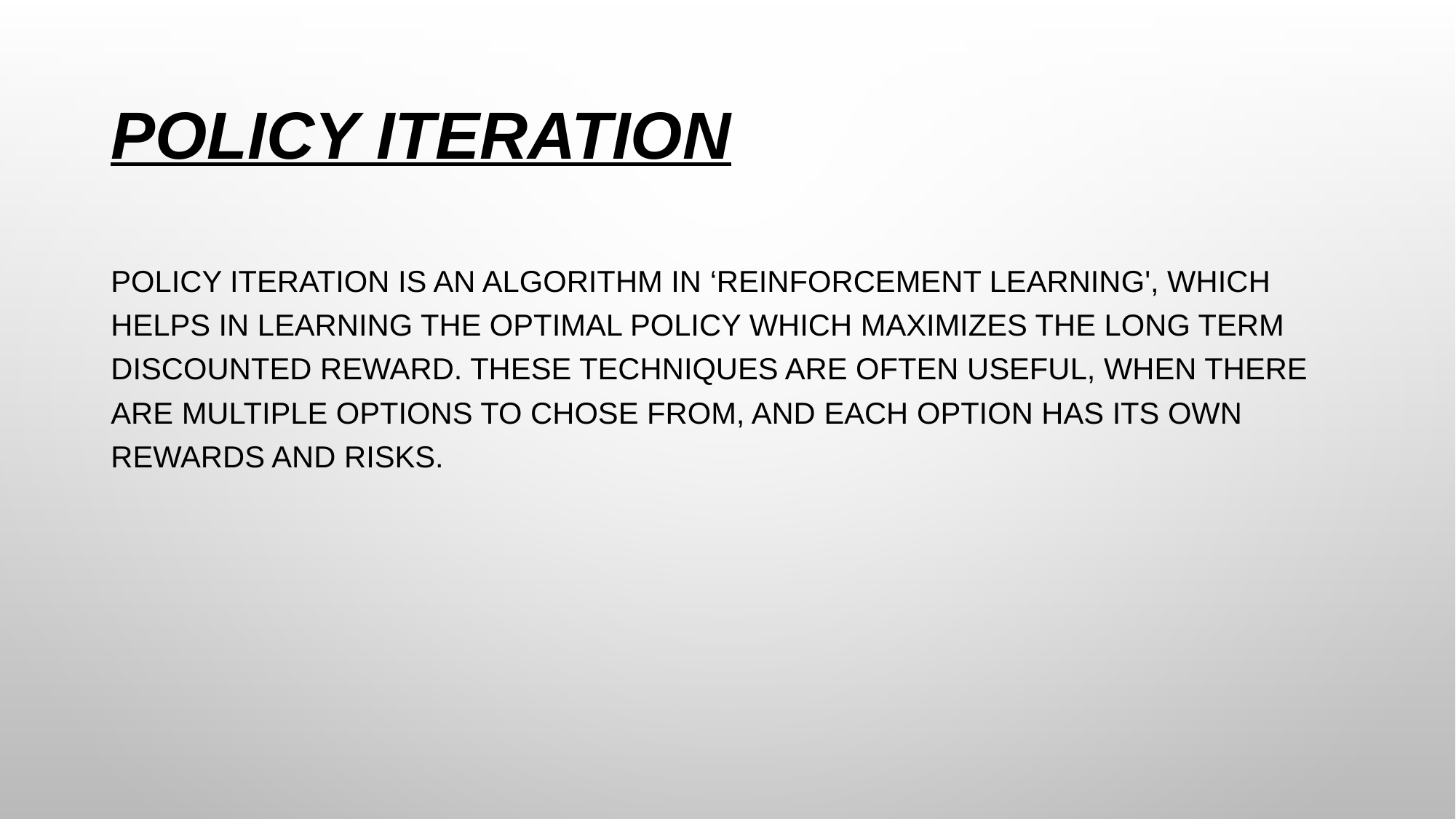

Policy Iteration

Policy Iteration is an algorithm in ‘Reinforcement Learning', which helps in learning the optimal policy which maximizes the long term discounted reward. These techniques are often useful, when there are multiple options to chose from, and each option has its own rewards and risks.